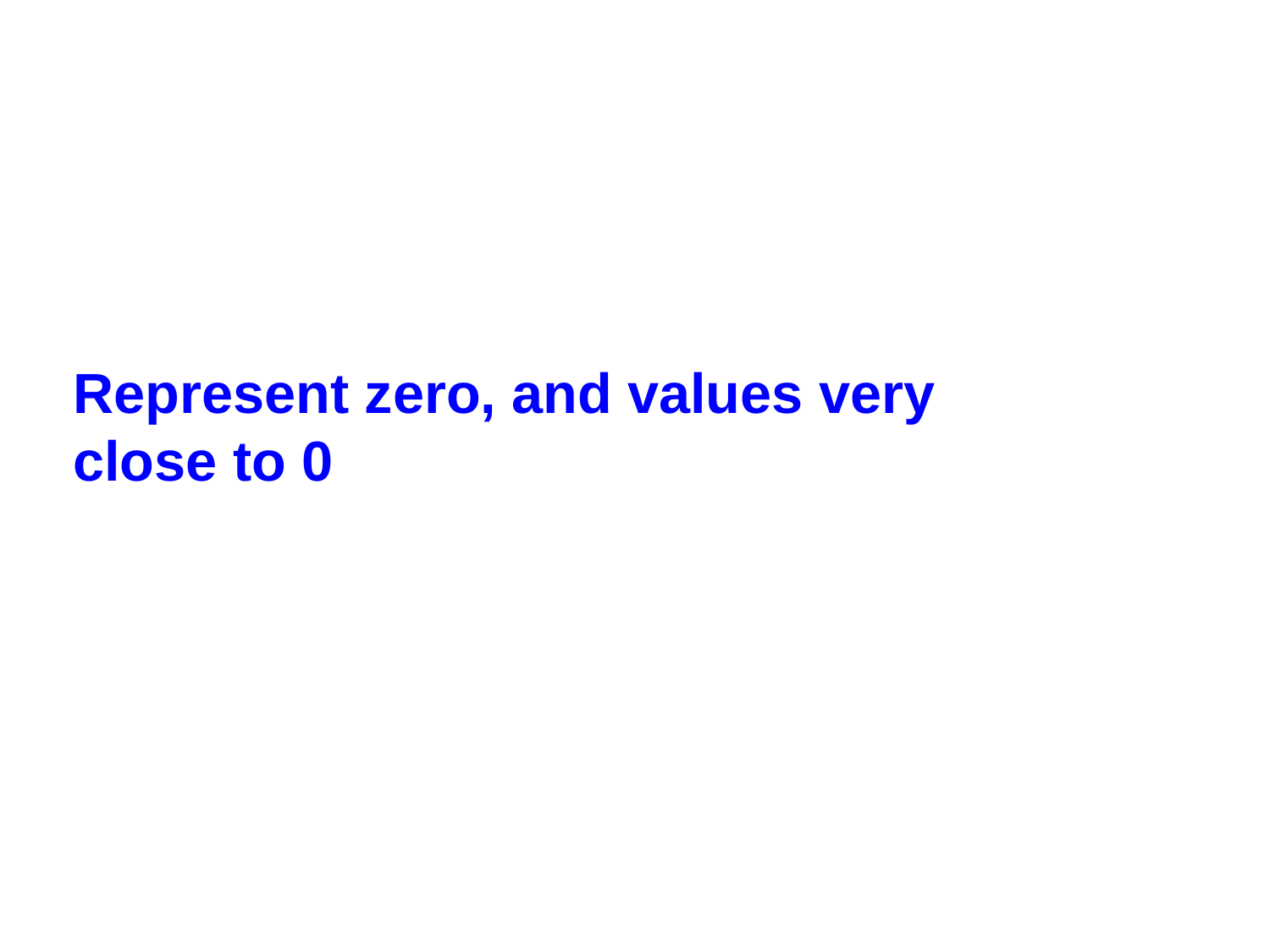

Represent zero, and values very
close to 0